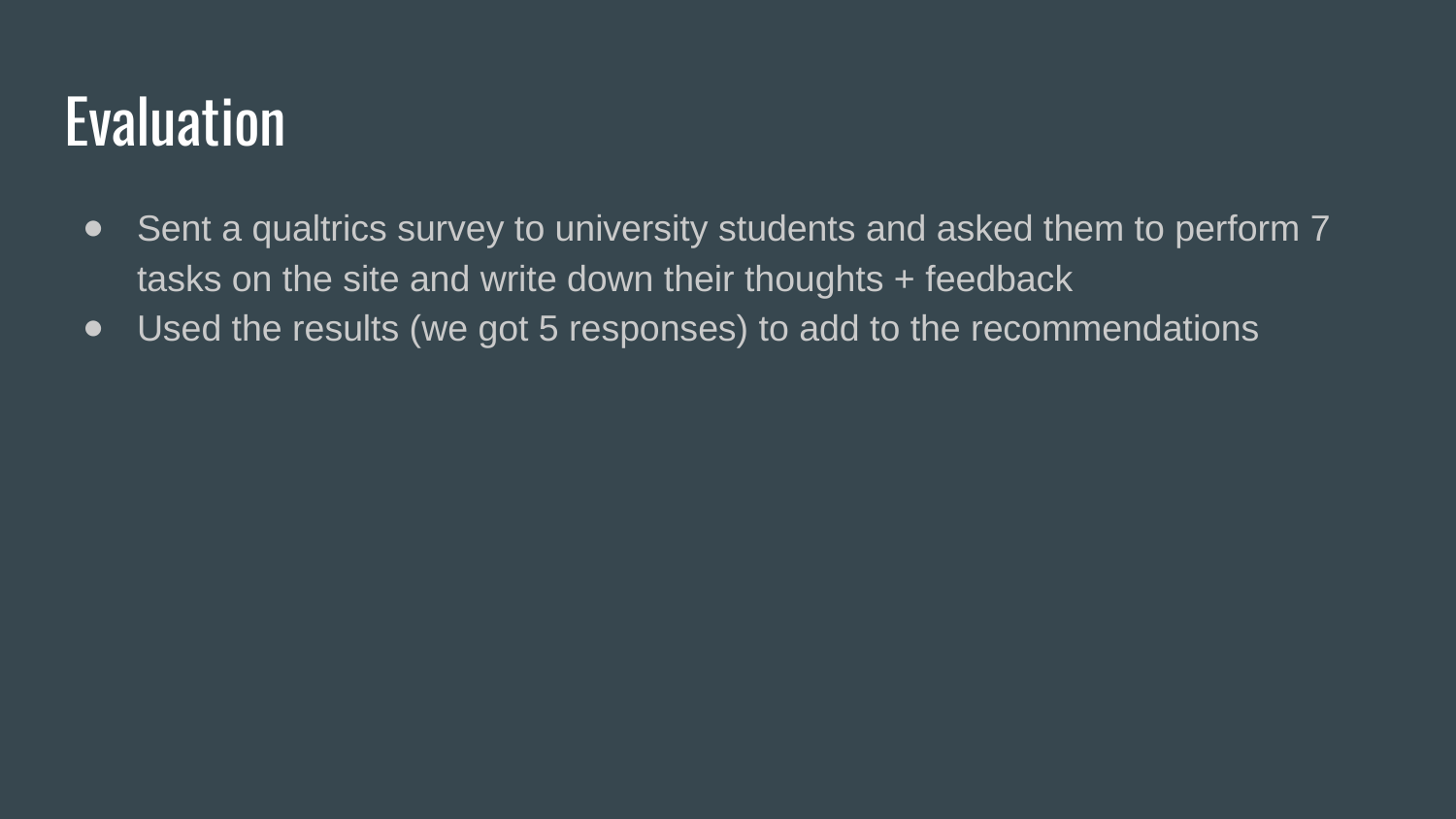

# Evaluation
Sent a qualtrics survey to university students and asked them to perform 7 tasks on the site and write down their thoughts + feedback
Used the results (we got 5 responses) to add to the recommendations